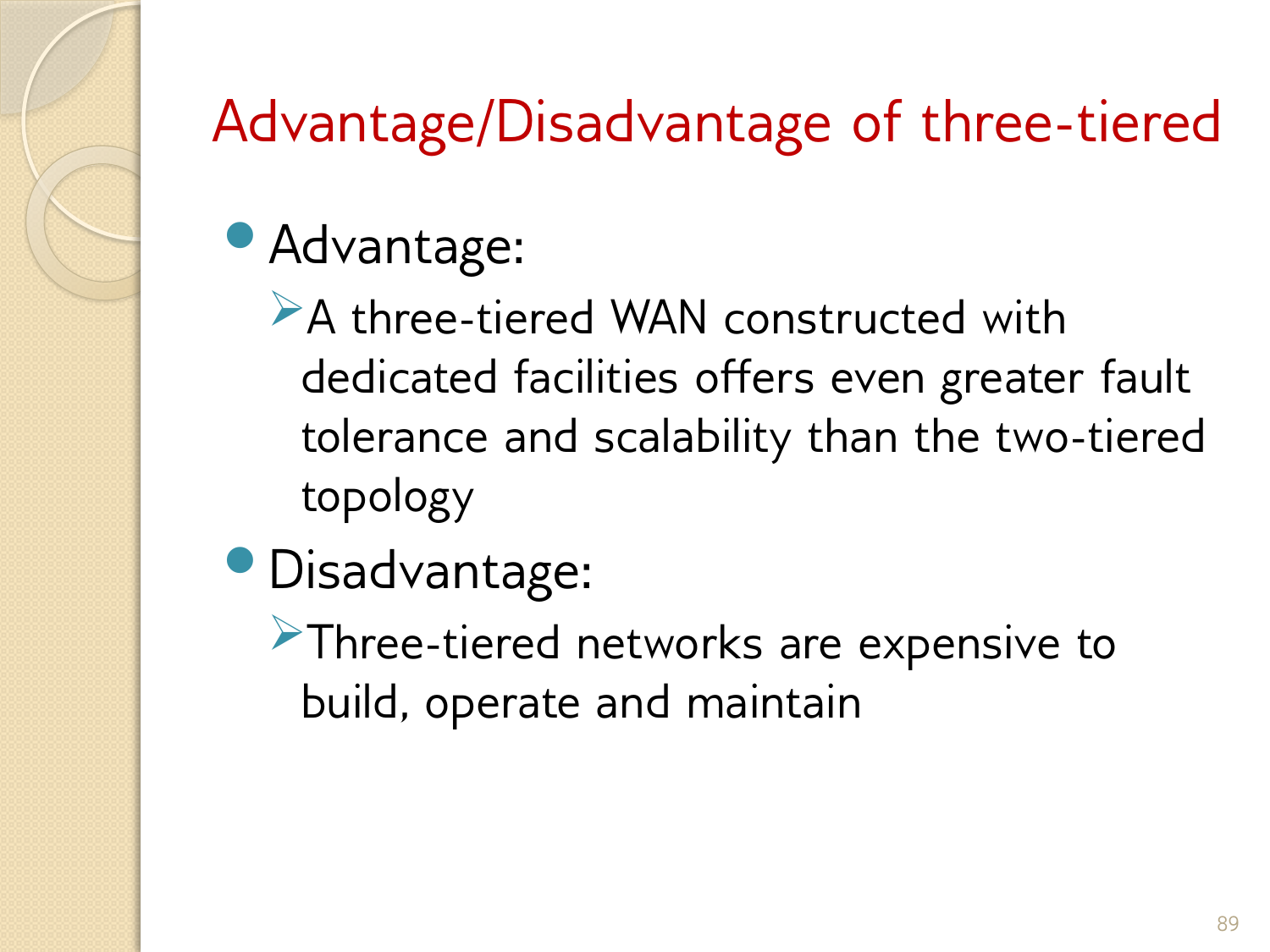

# Advantage/Disadvantage of three-tiered
Advantage:
A three-tiered WAN constructed with dedicated facilities offers even greater fault tolerance and scalability than the two-tiered topology
Disadvantage:
Three-tiered networks are expensive to build, operate and maintain
89